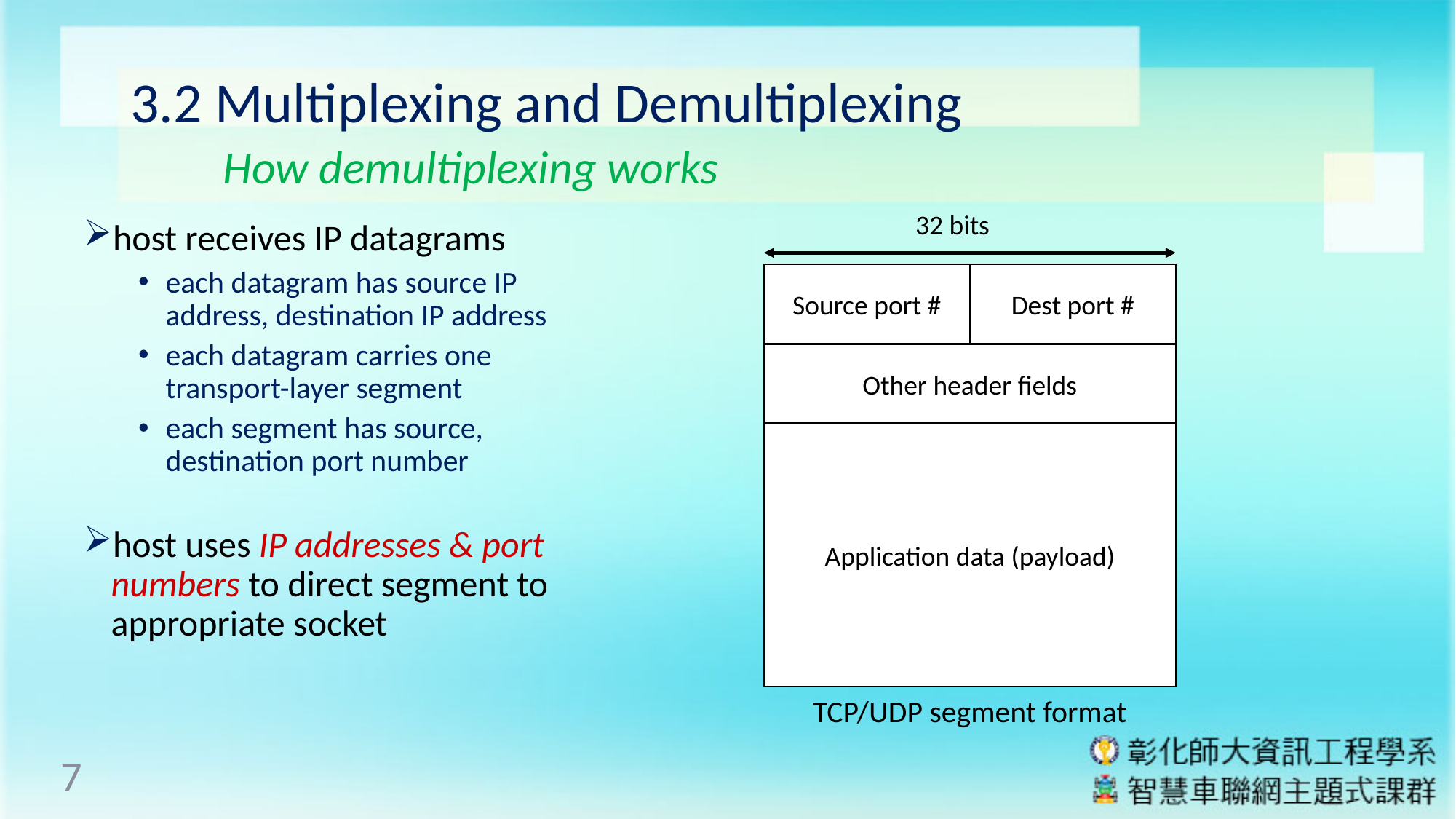

# 3.2 Multiplexing and Demultiplexing How demultiplexing works
32 bits
host receives IP datagrams
each datagram has source IP address, destination IP address
each datagram carries one transport-layer segment
each segment has source, destination port number
host uses IP addresses & port numbers to direct segment to appropriate socket
Source port #
Dest port #
Other header fields
Application data (payload)
TCP/UDP segment format
7